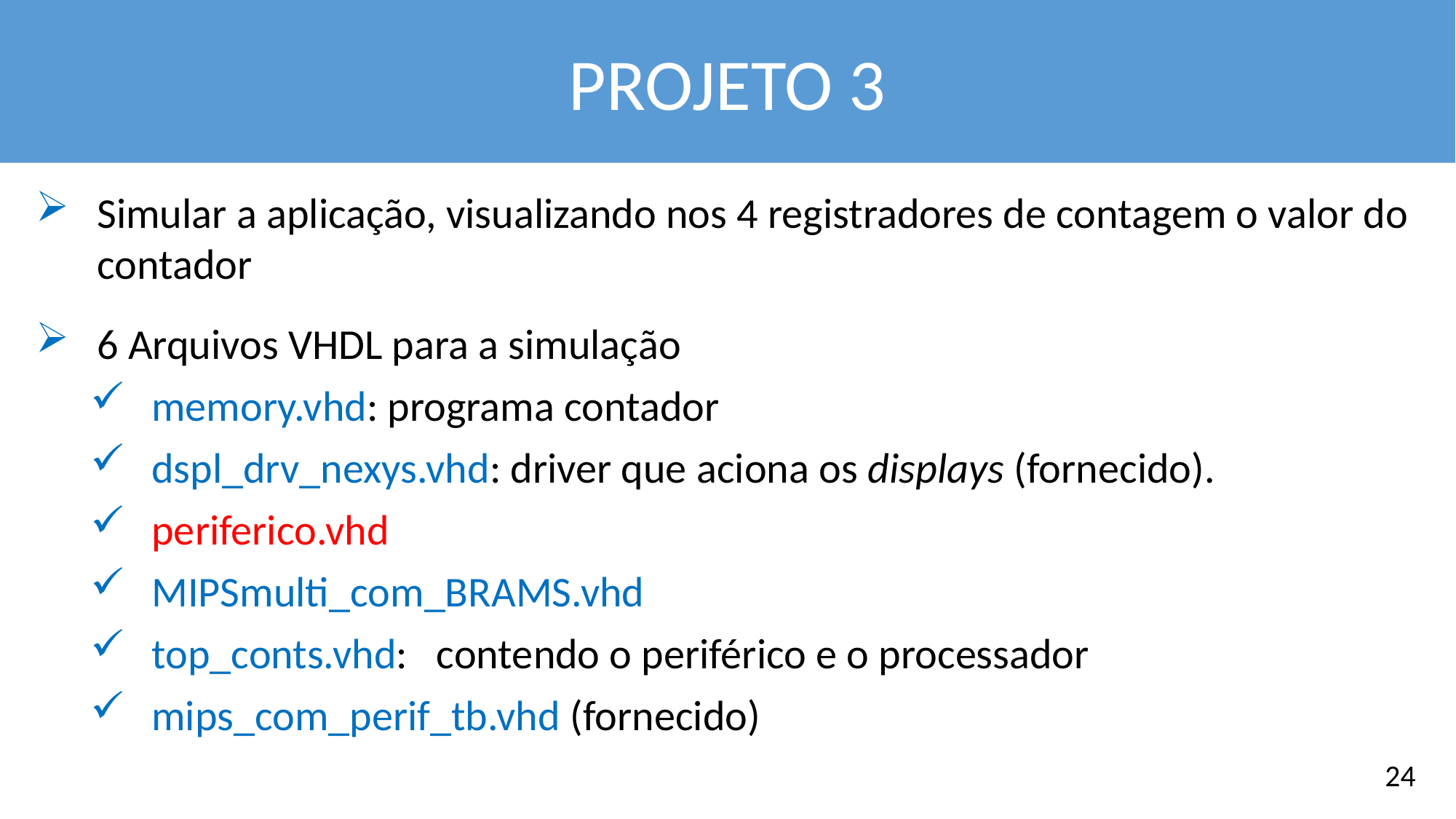

PROJETO 3

Simular a aplicação, visualizando nos 4 registradores de contagem o valor do contador

6 Arquivos VHDL para a simulação

memory.vhd: programa contador

dspl_drv_nexys.vhd: driver que aciona os displays (fornecido).

periferico.vhd

MIPSmulti_com_BRAMS.vhd

top_conts.vhd:   contendo o periférico e o processador

mips_com_perif_tb.vhd (fornecido)
24